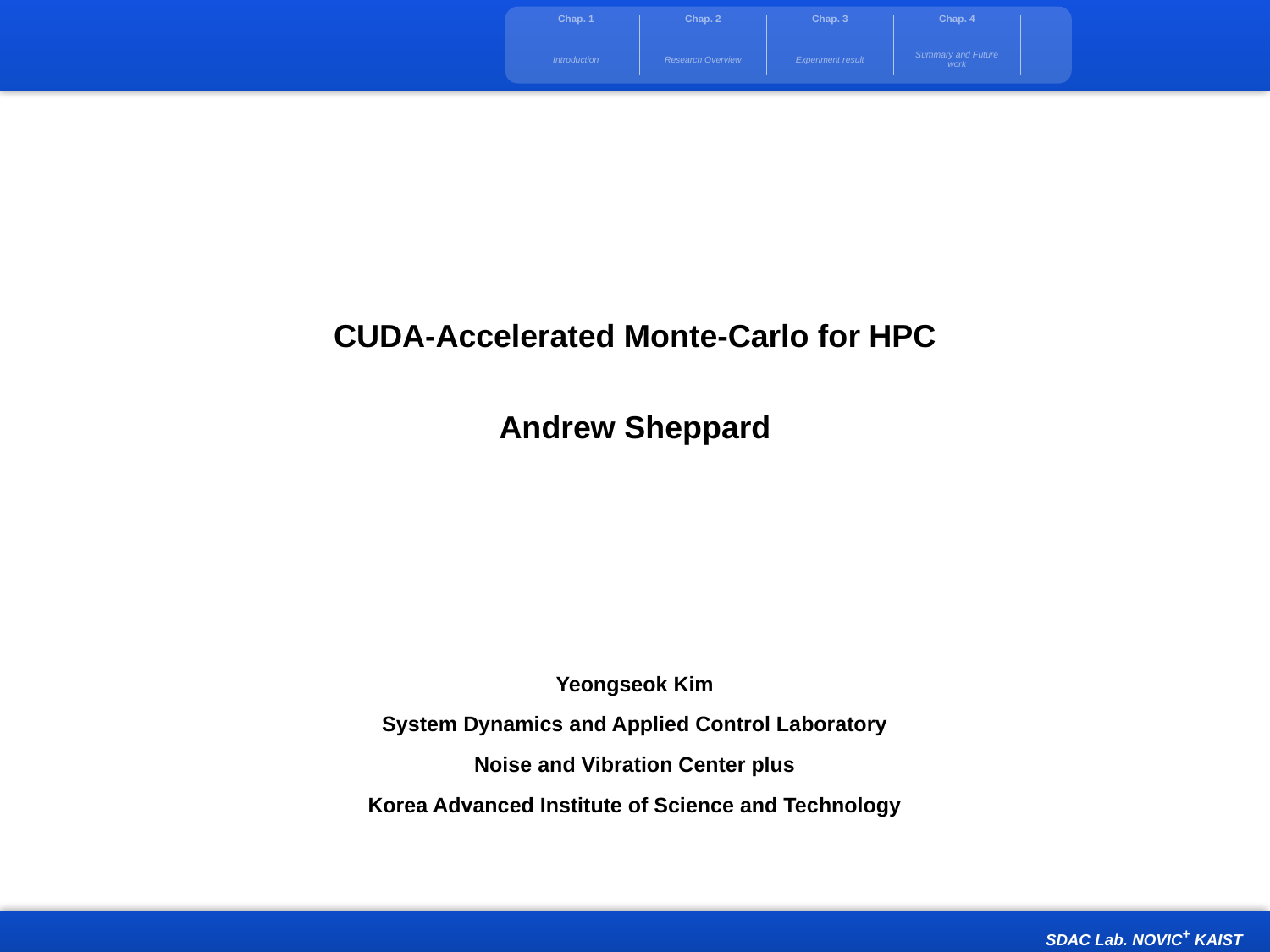

# CUDA-Accelerated Monte-Carlo for HPC Andrew Sheppard
Yeongseok Kim
System Dynamics and Applied Control Laboratory
Noise and Vibration Center plus
Korea Advanced Institute of Science and Technology